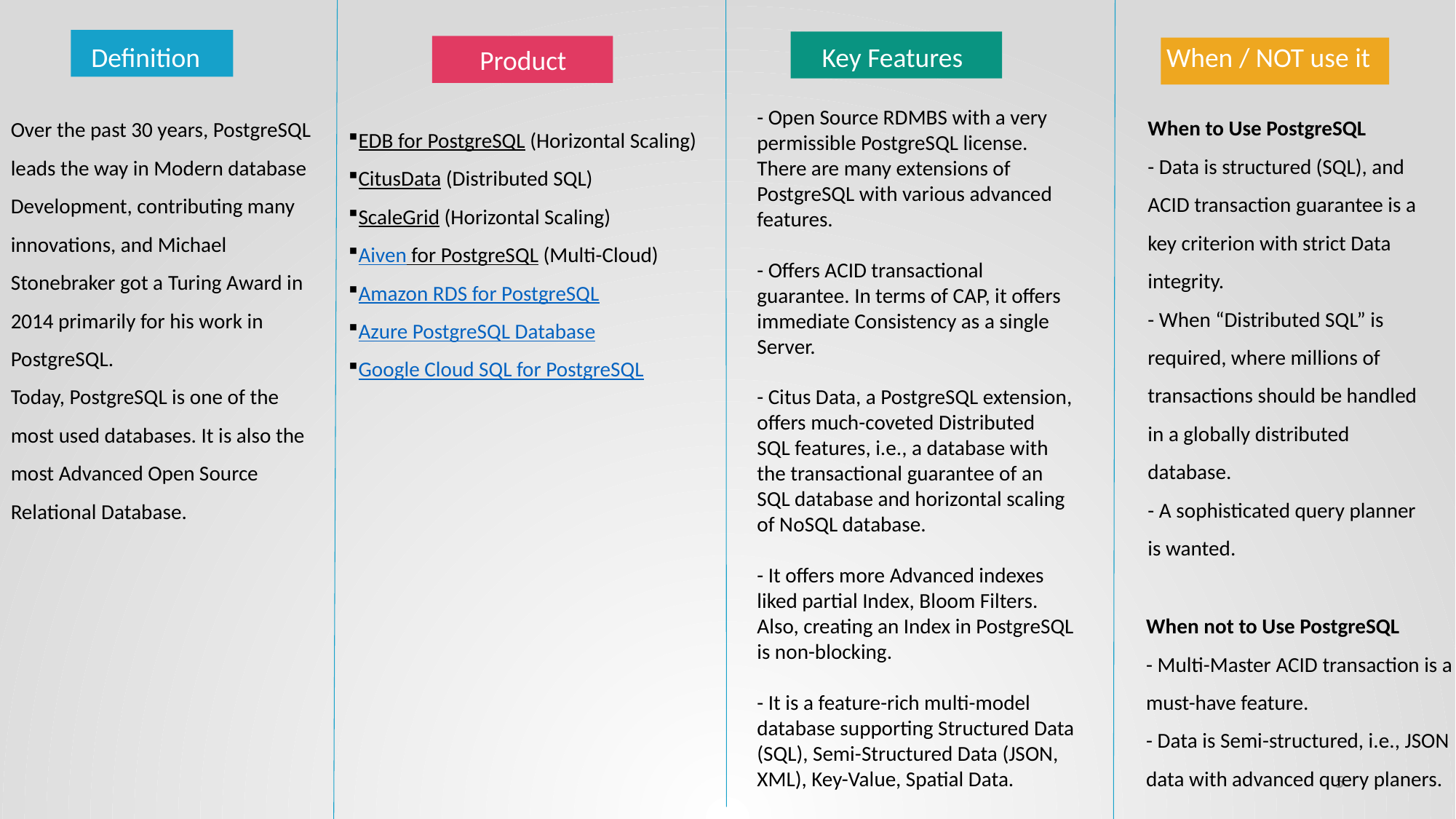

Key Features
When / NOT use it
Definition

Product

Over the past 30 years, PostgreSQL leads the way in Modern database Development, contributing many innovations, and Michael Stonebraker got a Turing Award in 2014 primarily for his work in PostgreSQL.
Today, PostgreSQL is one of the most used databases. It is also the most Advanced Open Source Relational Database.

- Open Source RDMBS with a very permissible PostgreSQL license. There are many extensions of PostgreSQL with various advanced features.

- Offers ACID transactional guarantee. In terms of CAP, it offers immediate Consistency as a single Server.

- Citus Data, a PostgreSQL extension, offers much-coveted Distributed SQL features, i.e., a database with the transactional guarantee of an SQL database and horizontal scaling of NoSQL database.

- It offers more Advanced indexes liked partial Index, Bloom Filters. Also, creating an Index in PostgreSQL is non-blocking.

- It is a feature-rich multi-model database supporting Structured Data (SQL), Semi-Structured Data (JSON, XML), Key-Value, Spatial Data.

EDB for PostgreSQL (Horizontal Scaling)
CitusData (Distributed SQL)
ScaleGrid (Horizontal Scaling)
Aiven for PostgreSQL (Multi-Cloud)
Amazon RDS for PostgreSQL
Azure PostgreSQL Database
Google Cloud SQL for PostgreSQL

When to Use PostgreSQL
- Data is structured (SQL), and ACID transaction guarantee is a key criterion with strict Data integrity.
- When “Distributed SQL” is required, where millions of transactions should be handled in a globally distributed database.
- A sophisticated query planner is wanted.

When not to Use PostgreSQL
- Multi-Master ACID transaction is a must-have feature.
- Data is Semi-structured, i.e., JSON data with advanced query planers.

5